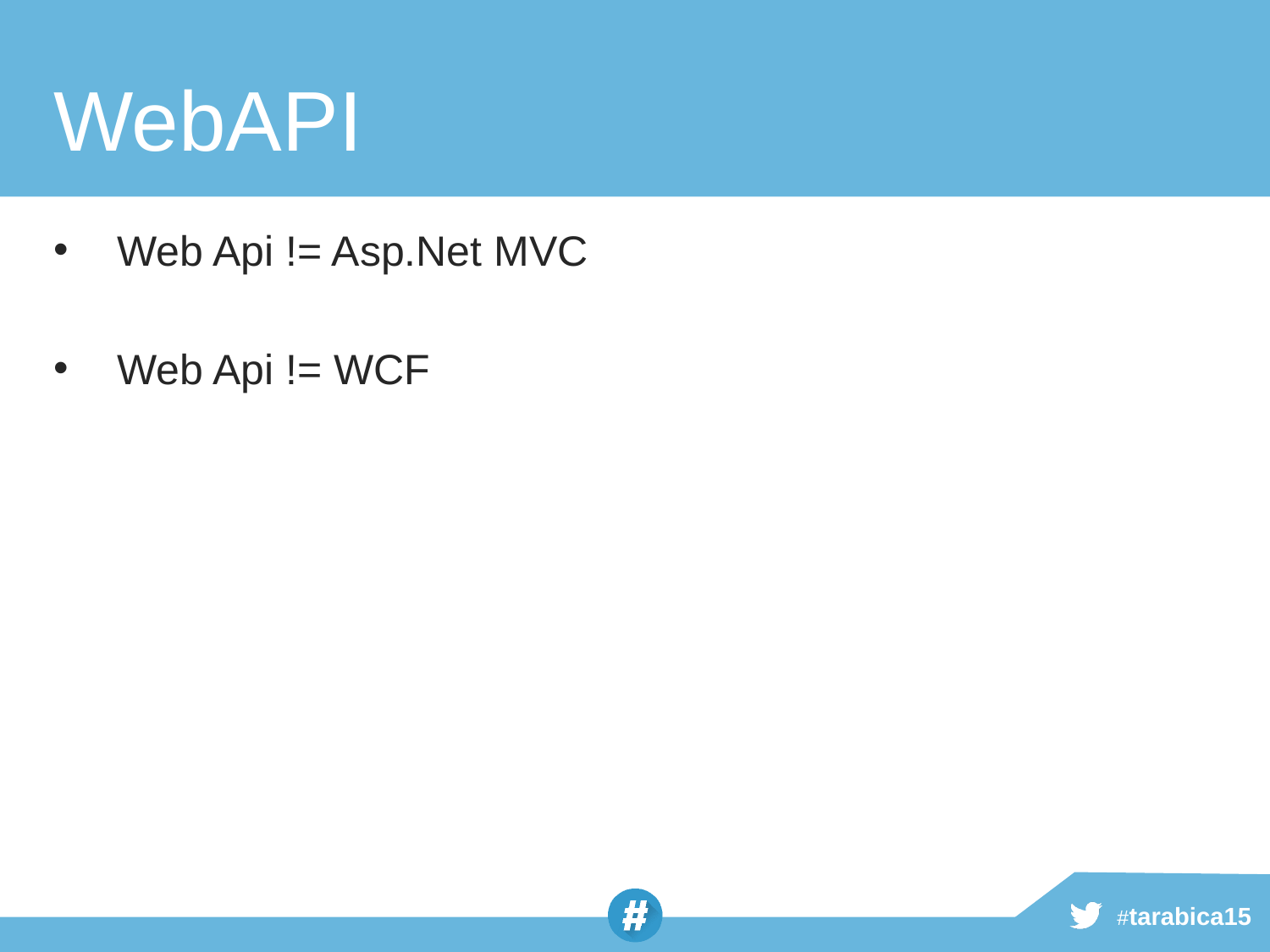

# WebAPI
Web Api != Asp.Net MVC

Web Api != WCF